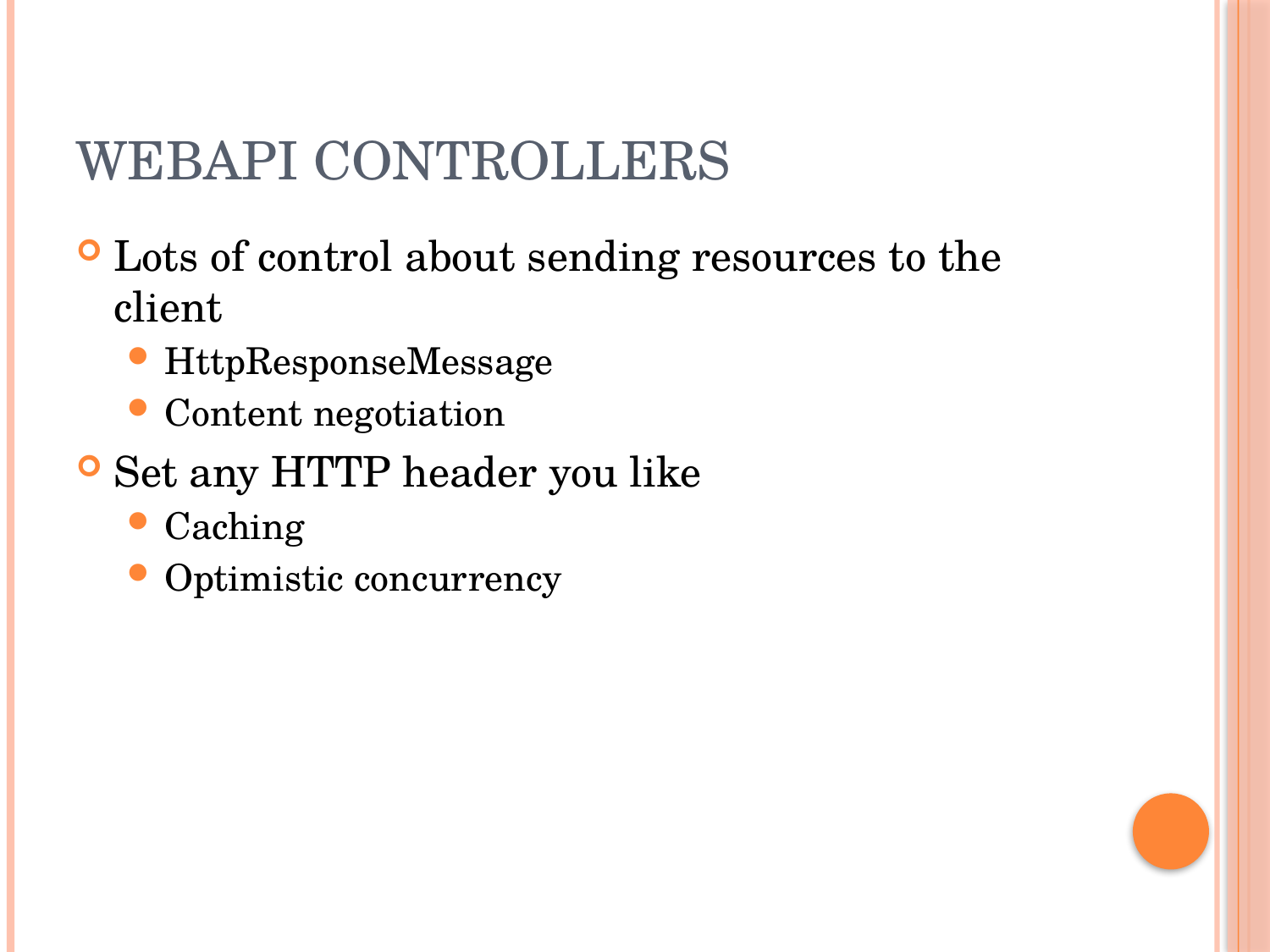

# WebAPI Controllers
Lots of control about sending resources to the client
HttpResponseMessage
Content negotiation
Set any HTTP header you like
Caching
Optimistic concurrency